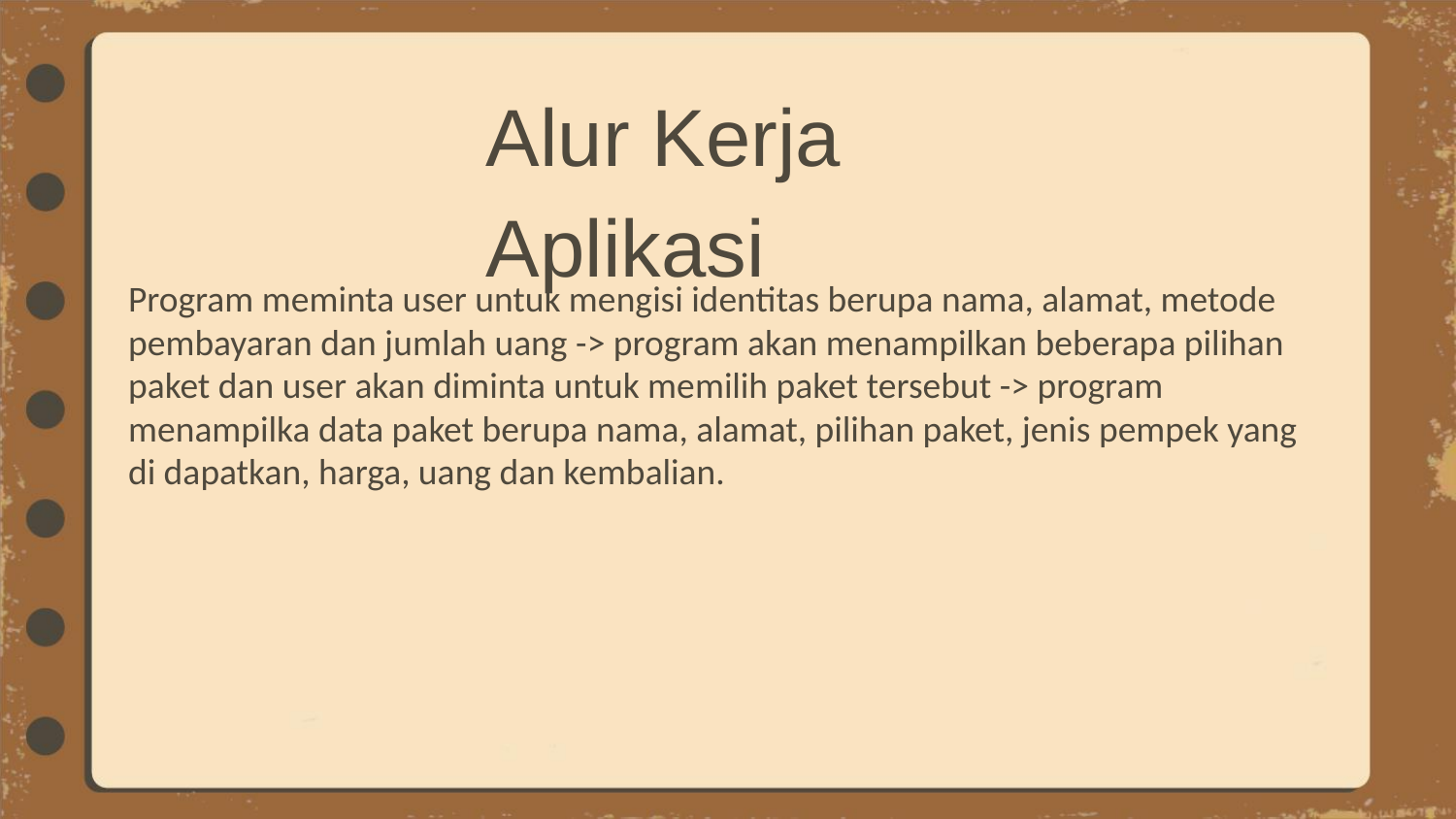

Alur Kerja Aplikasi
Program meminta user untuk mengisi identitas berupa nama, alamat, metode
pembayaran dan jumlah uang -> program akan menampilkan beberapa pilihan
paket dan user akan diminta untuk memilih paket tersebut -> program
menampilka data paket berupa nama, alamat, pilihan paket, jenis pempek yang
di dapatkan, harga, uang dan kembalian.